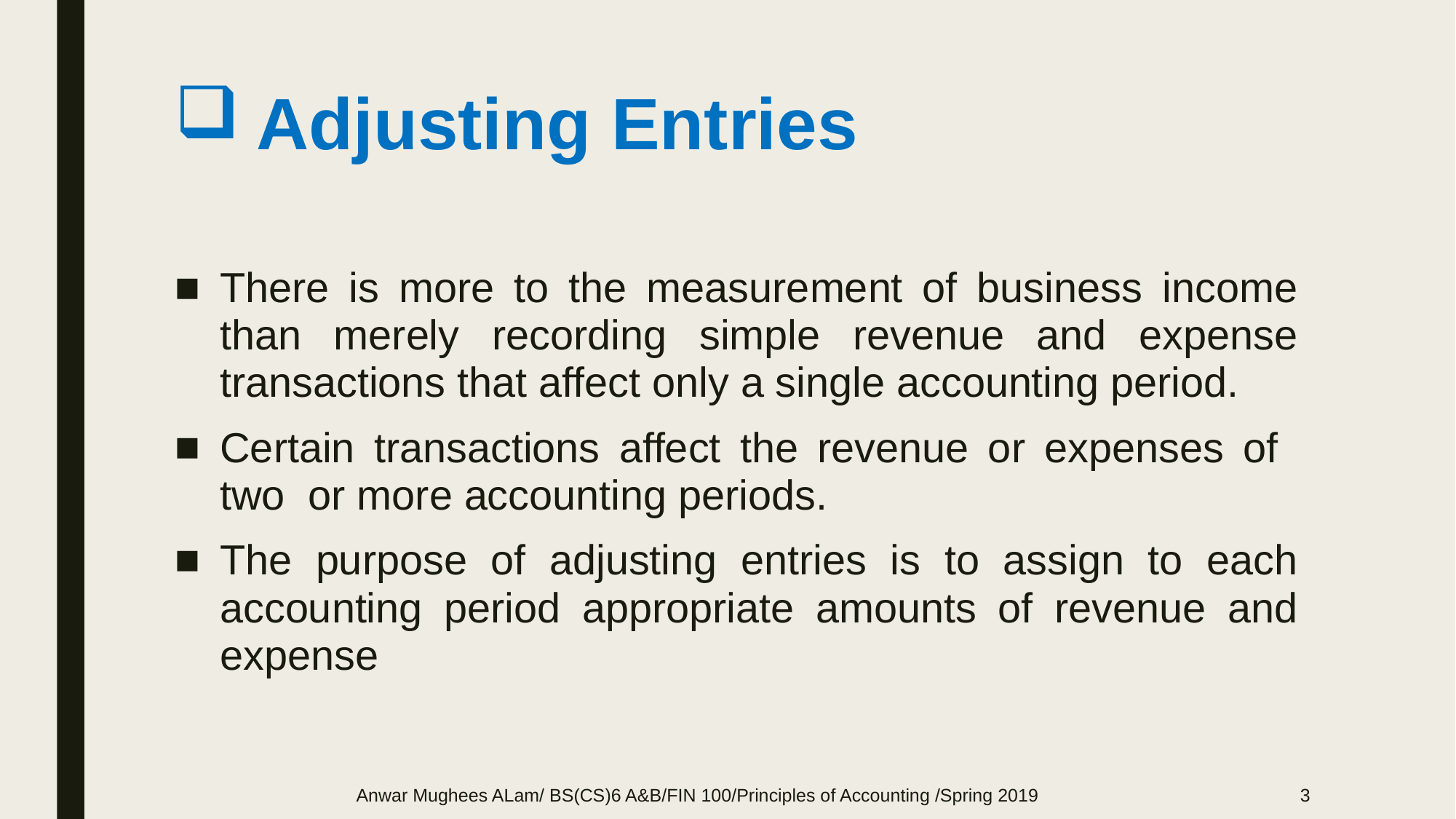

# Adjusting Entries
There is more to the measurement of business income than merely recording simple revenue and expense transactions that affect only a single accounting period.
Certain transactions affect the revenue or expenses of  two  or more accounting periods.
The purpose of adjusting entries is to assign to each accounting period appropriate amounts of revenue and expense
Anwar Mughees ALam/ BS(CS)6 A&B/FIN 100/Principles of Accounting /Spring 2019
3